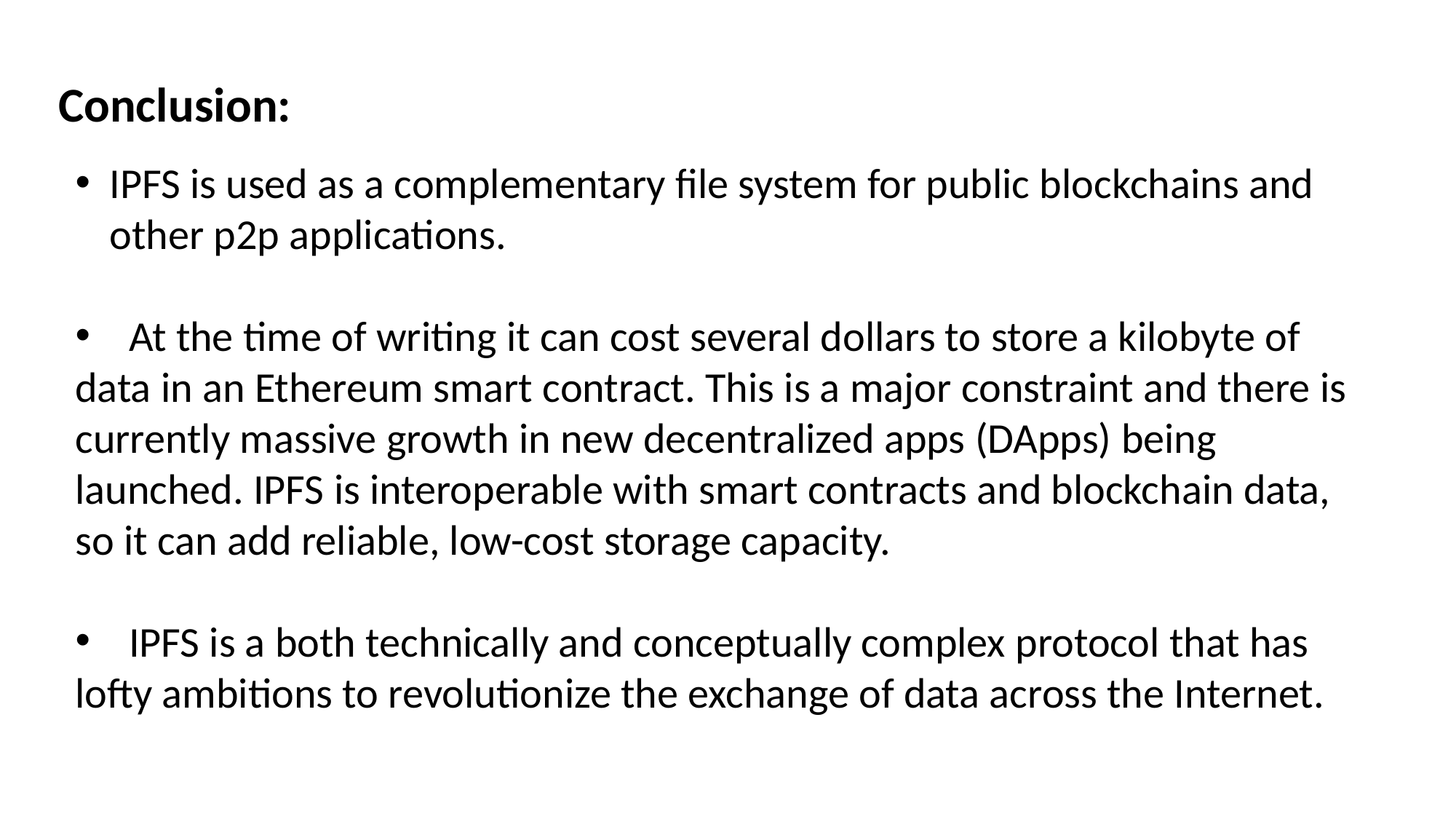

Conclusion:
IPFS is used as a complementary file system for public blockchains and other p2p applications.

    At the time of writing it can cost several dollars to store a kilobyte of data in an Ethereum smart contract. This is a major constraint and there is currently massive growth in new decentralized apps (DApps) being launched. IPFS is interoperable with smart contracts and blockchain data, so it can add reliable, low-cost storage capacity.

    IPFS is a both technically and conceptually complex protocol that has lofty ambitions to revolutionize the exchange of data across the Internet.